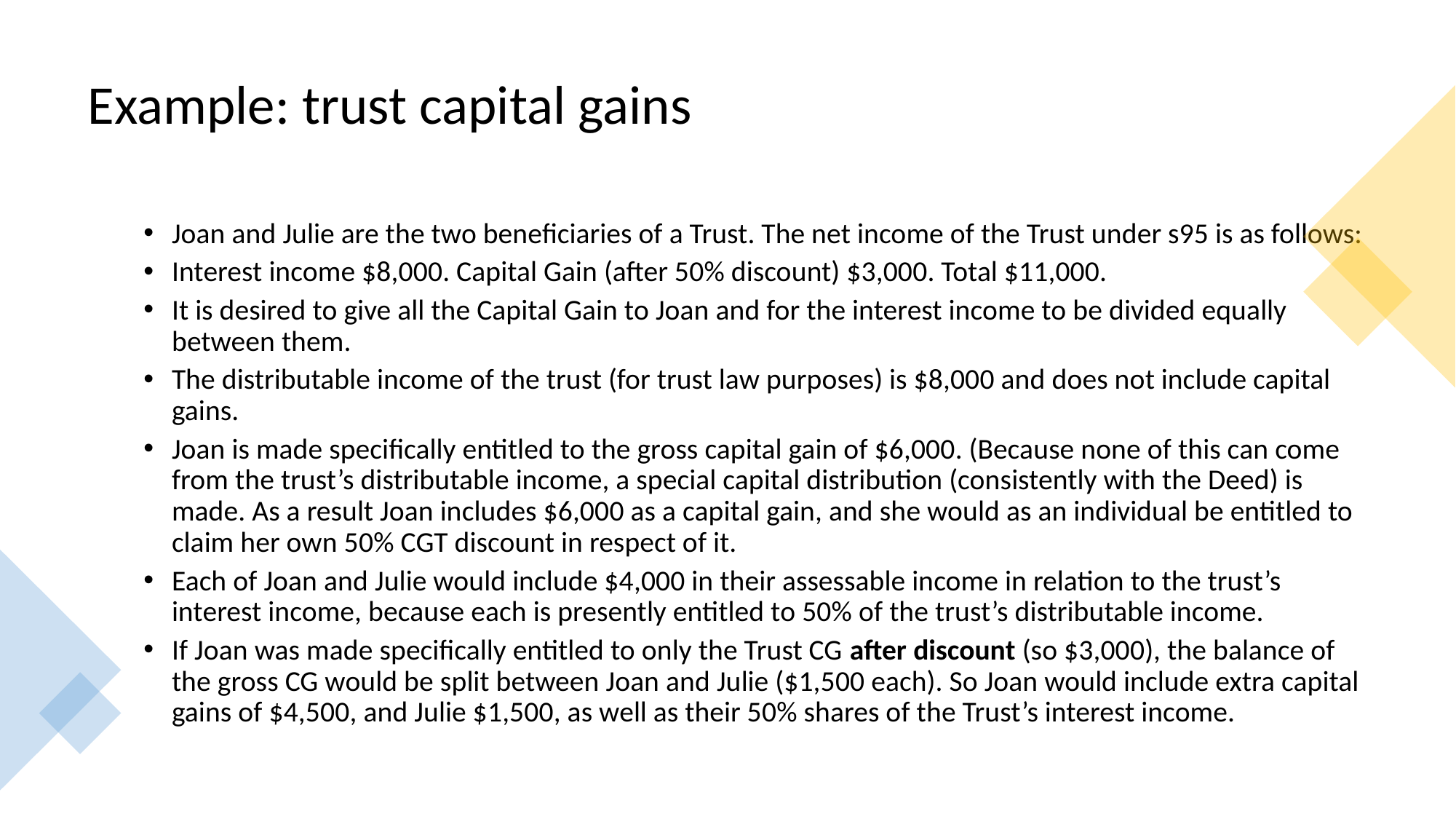

# Example: trust capital gains

Joan and Julie are the two beneficiaries of a Trust. The net income of the Trust under s95 is as follows:
Interest income $8,000. Capital Gain (after 50% discount) $3,000. Total $11,000.
It is desired to give all the Capital Gain to Joan and for the interest income to be divided equally between them.
The distributable income of the trust (for trust law purposes) is $8,000 and does not include capital gains.
Joan is made specifically entitled to the gross capital gain of $6,000. (Because none of this can come from the trust’s distributable income, a special capital distribution (consistently with the Deed) is made. As a result Joan includes $6,000 as a capital gain, and she would as an individual be entitled to claim her own 50% CGT discount in respect of it.
Each of Joan and Julie would include $4,000 in their assessable income in relation to the trust’s interest income, because each is presently entitled to 50% of the trust’s distributable income.
If Joan was made specifically entitled to only the Trust CG after discount (so $3,000), the balance of the gross CG would be split between Joan and Julie ($1,500 each). So Joan would include extra capital gains of $4,500, and Julie $1,500, as well as their 50% shares of the Trust’s interest income.